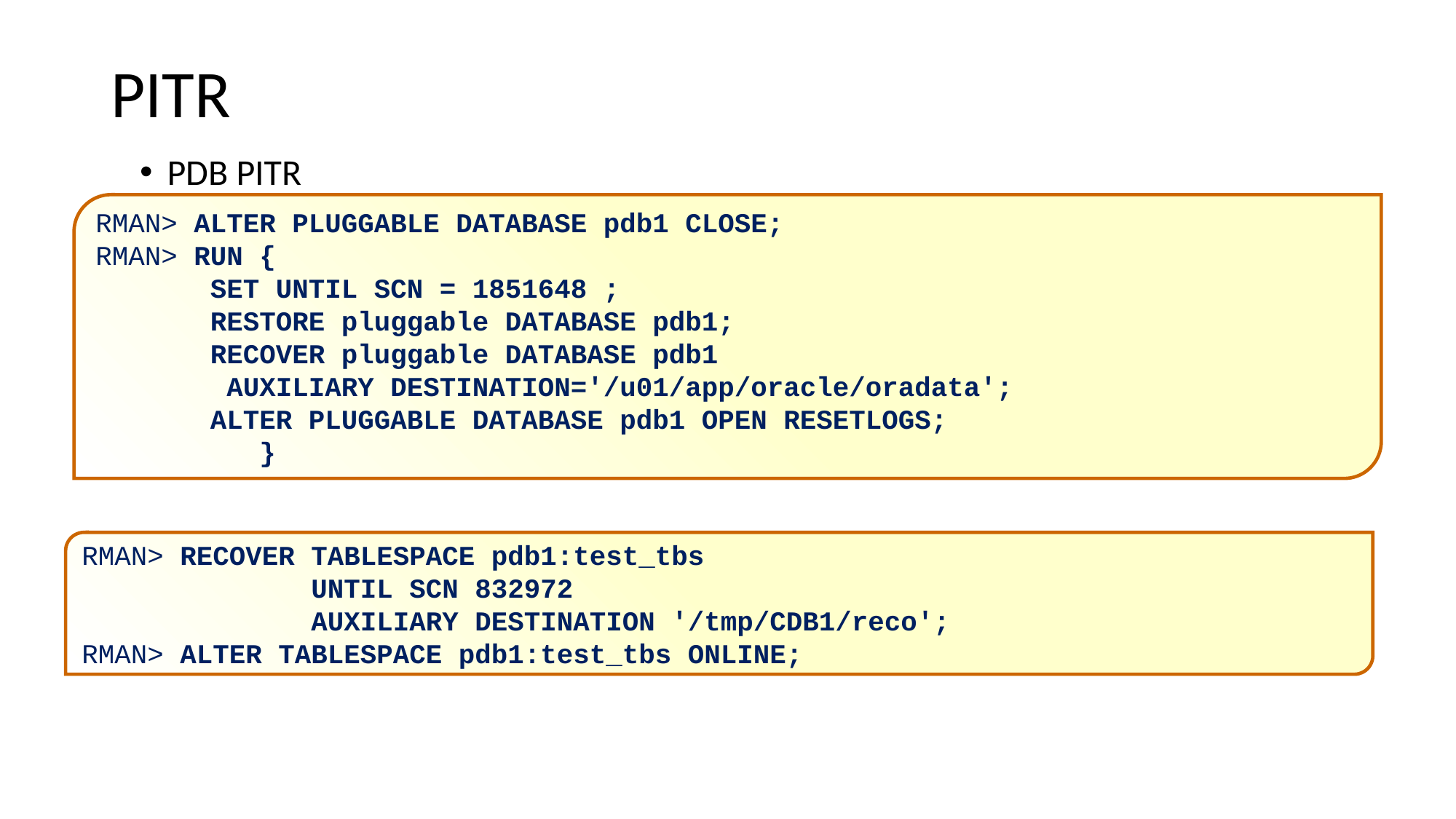

# PITR

PDB PITR

PDB Tablespace PITR
RMAN> ALTER PLUGGABLE DATABASE pdb1 CLOSE;
RMAN> RUN {
       SET UNTIL SCN = 1851648 ;
       RESTORE pluggable DATABASE pdb1;
       RECOVER pluggable DATABASE pdb1
        AUXILIARY DESTINATION='/u01/app/oracle/oradata';
       ALTER PLUGGABLE DATABASE pdb1 OPEN RESETLOGS;
          }
RMAN> RECOVER TABLESPACE pdb1:test_tbs
              UNTIL SCN 832972
              AUXILIARY DESTINATION '/tmp/CDB1/reco';
RMAN> ALTER TABLESPACE pdb1:test_tbs ONLINE;